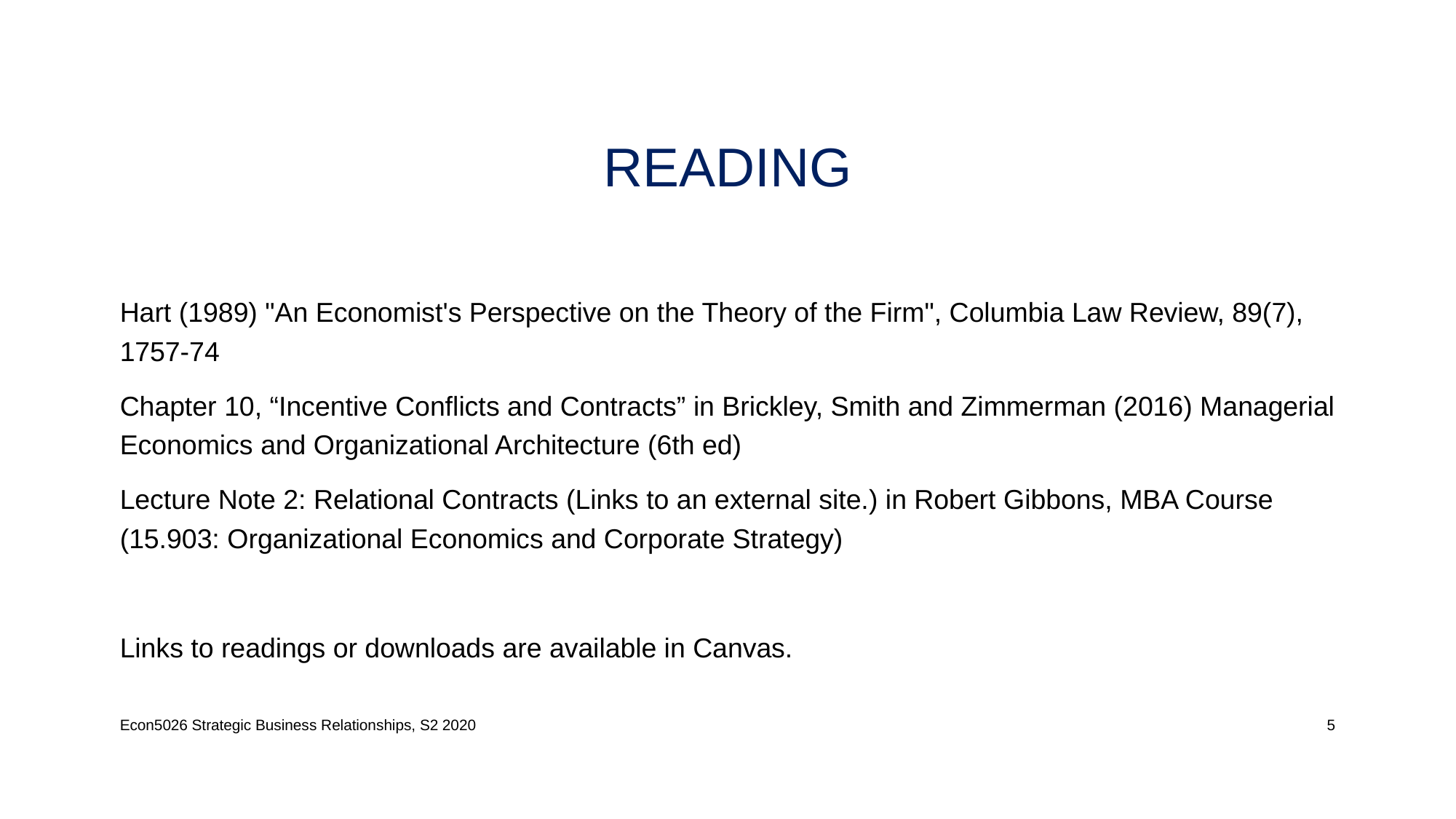

# Reading
Hart (1989) "An Economist's Perspective on the Theory of the Firm", Columbia Law Review, 89(7), 1757-74
Chapter 10, “Incentive Conflicts and Contracts” in Brickley, Smith and Zimmerman (2016) Managerial Economics and Organizational Architecture (6th ed)
Lecture Note 2: Relational Contracts (Links to an external site.) in Robert Gibbons, MBA Course (15.903: Organizational Economics and Corporate Strategy)

Links to readings or downloads are available in Canvas.

Econ5026 Strategic Business Relationships, S2 2020
5